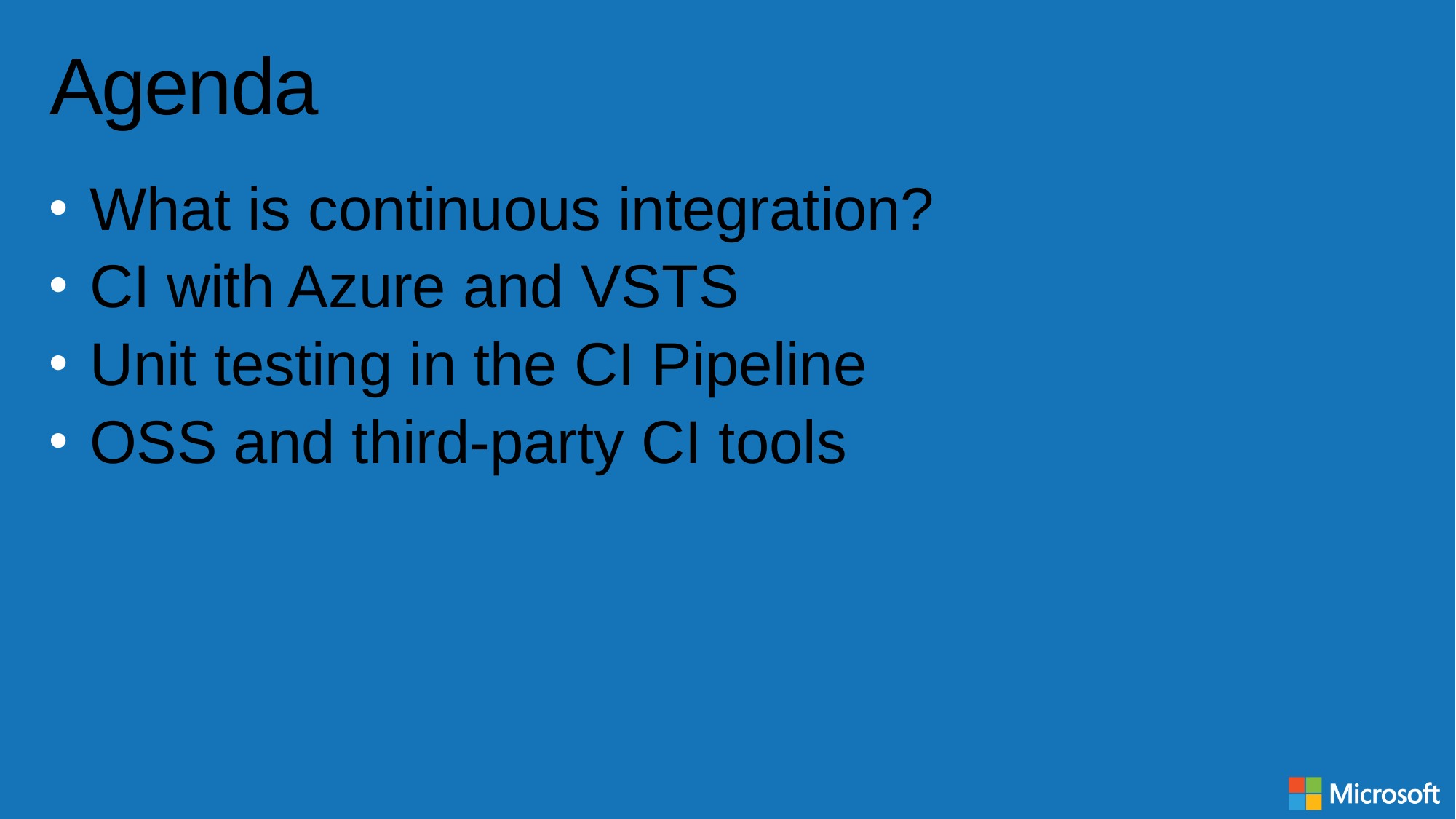

# Agenda
What is continuous integration?
CI with Azure and VSTS
Unit testing in the CI Pipeline
OSS and third-party CI tools